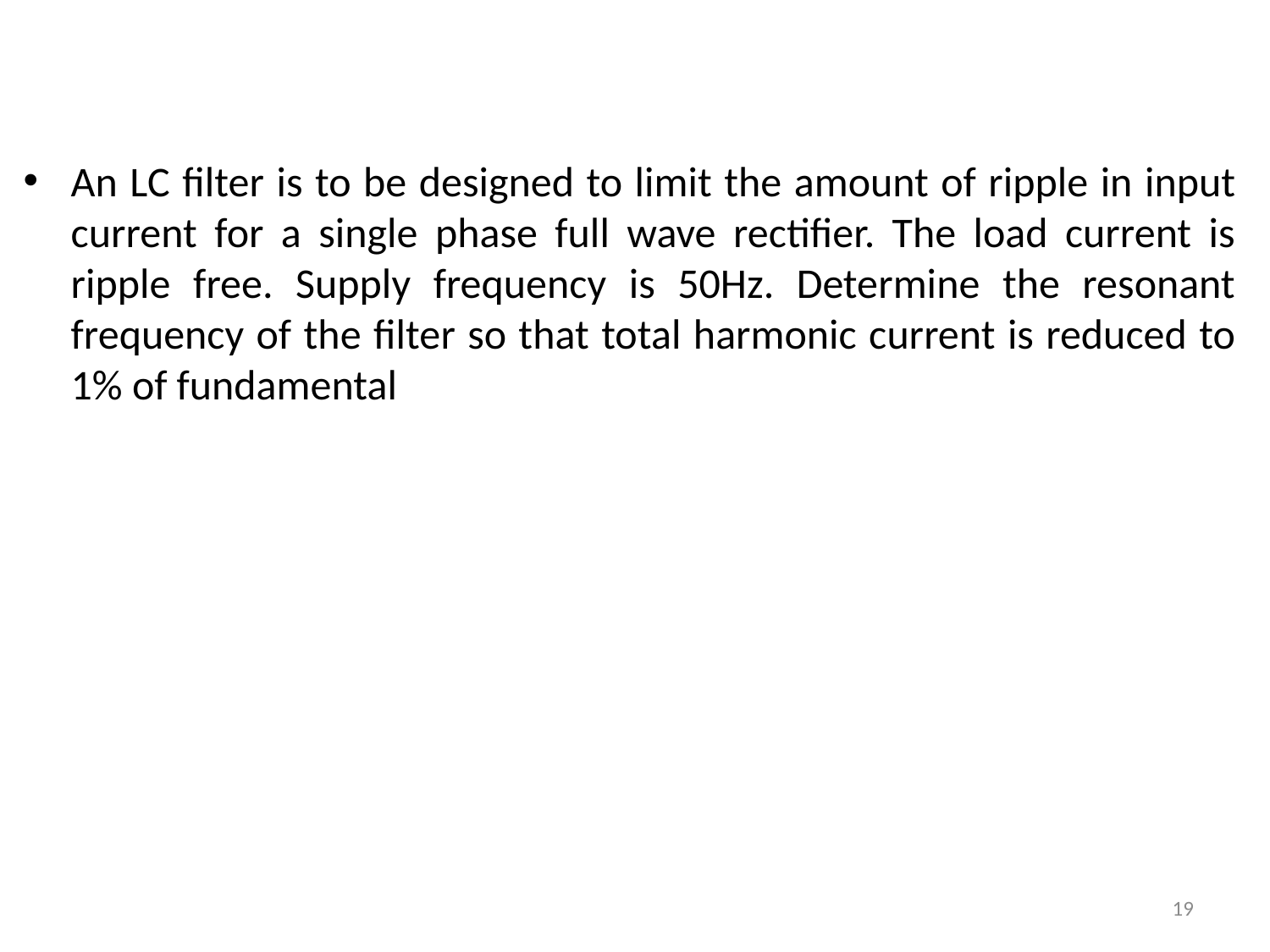

#
An LC filter is to be designed to limit the amount of ripple in input current for a single phase full wave rectifier. The load current is ripple free. Supply frequency is 50Hz. Determine the resonant frequency of the filter so that total harmonic current is reduced to 1% of fundamental

19